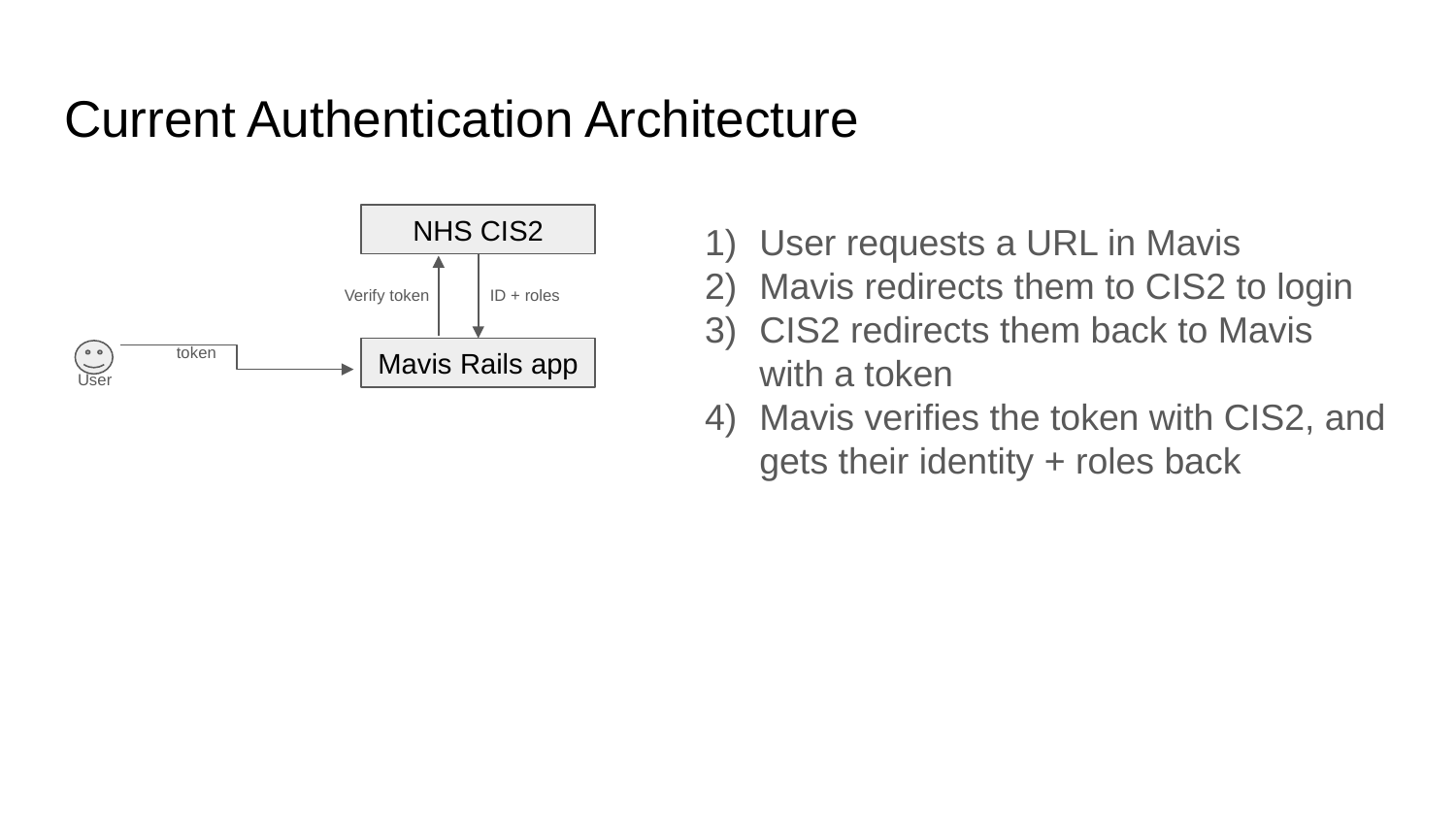

# Current Authentication Architecture
NHS CIS2
User requests a URL in Mavis
Mavis redirects them to CIS2 to login
CIS2 redirects them back to Mavis with a token
Mavis verifies the token with CIS2, and gets their identity + roles back

Verify token
ID + roles
token
Mavis Rails app

User